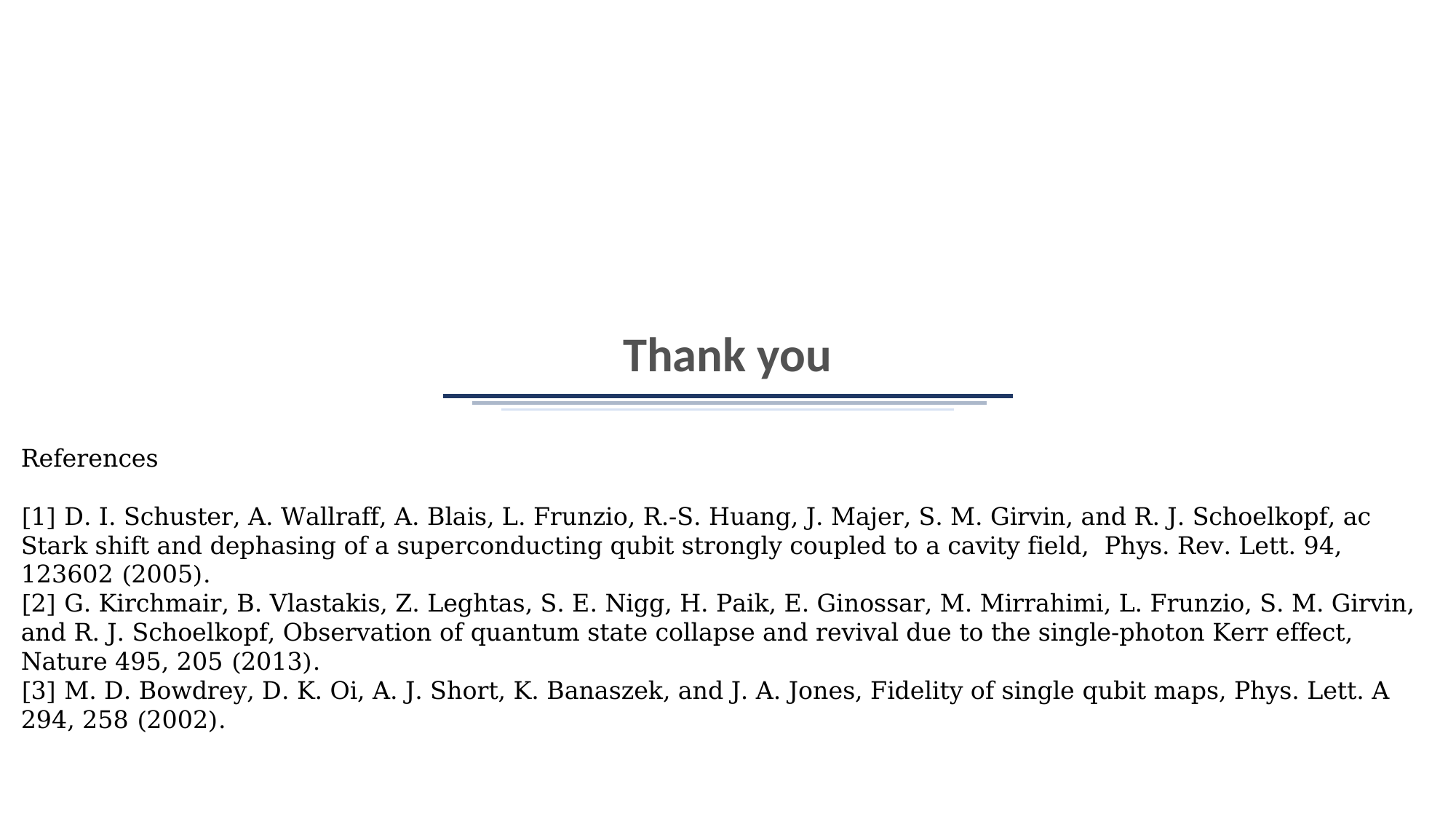

Thank you
References

[1] D. I. Schuster, A. Wallraff, A. Blais, L. Frunzio, R.-S. Huang, J. Majer, S. M. Girvin, and R. J. Schoelkopf, ac Stark shift and dephasing of a superconducting qubit strongly coupled to a cavity field,  Phys. Rev. Lett. 94, 123602 (2005).
[2] G. Kirchmair, B. Vlastakis, Z. Leghtas, S. E. Nigg, H. Paik, E. Ginossar, M. Mirrahimi, L. Frunzio, S. M. Girvin, and R. J. Schoelkopf, Observation of quantum state collapse and revival due to the single-photon Kerr effect, Nature 495, 205 (2013).
[3] M. D. Bowdrey, D. K. Oi, A. J. Short, K. Banaszek, and J. A. Jones, Fidelity of single qubit maps, Phys. Lett. A 294, 258 (2002).